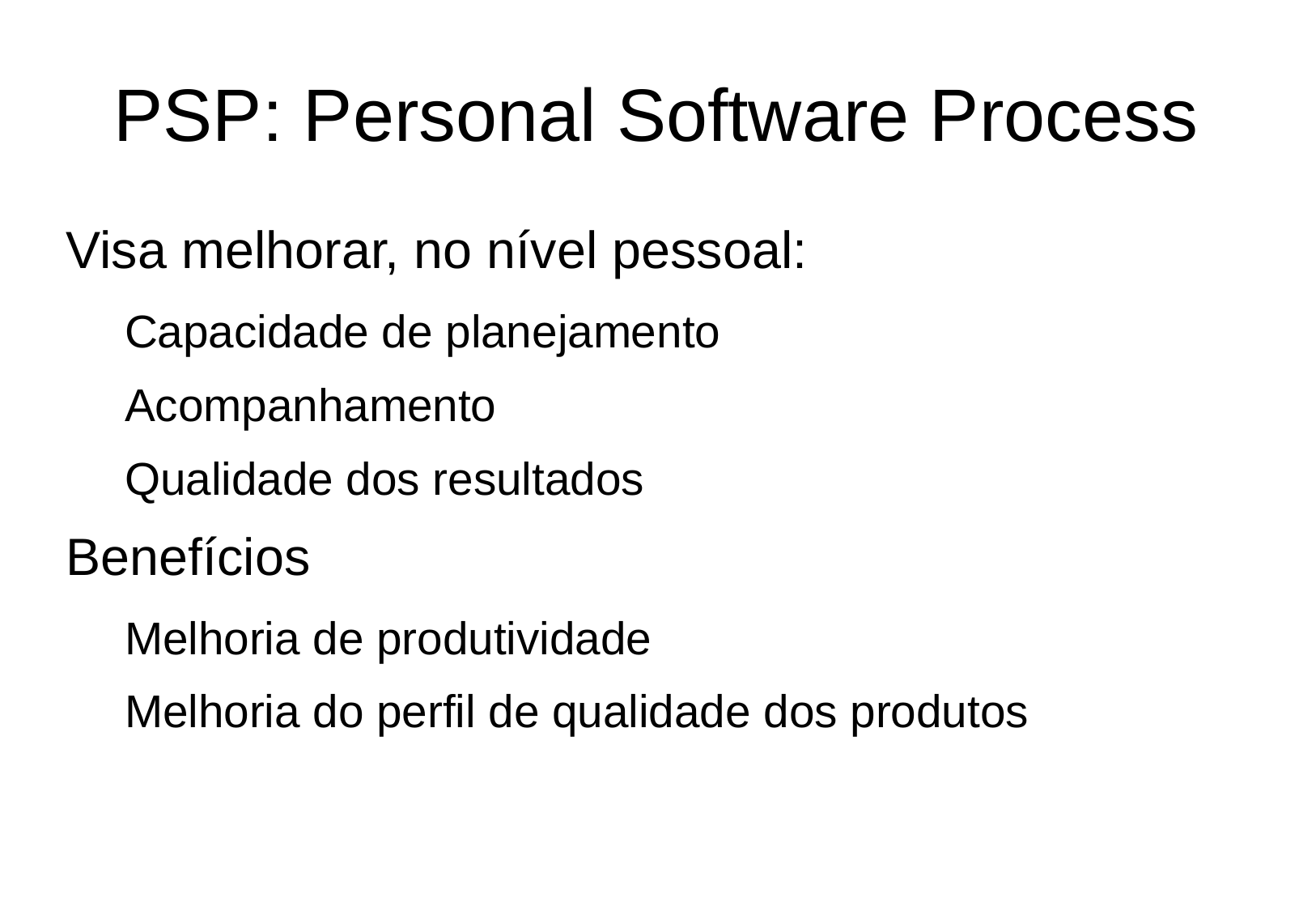

PSP: Personal Software Process
Visa melhorar, no nível pessoal:
Capacidade de planejamento
Acompanhamento
Qualidade dos resultados
Benefícios
Melhoria de produtividade
Melhoria do perfil de qualidade dos produtos